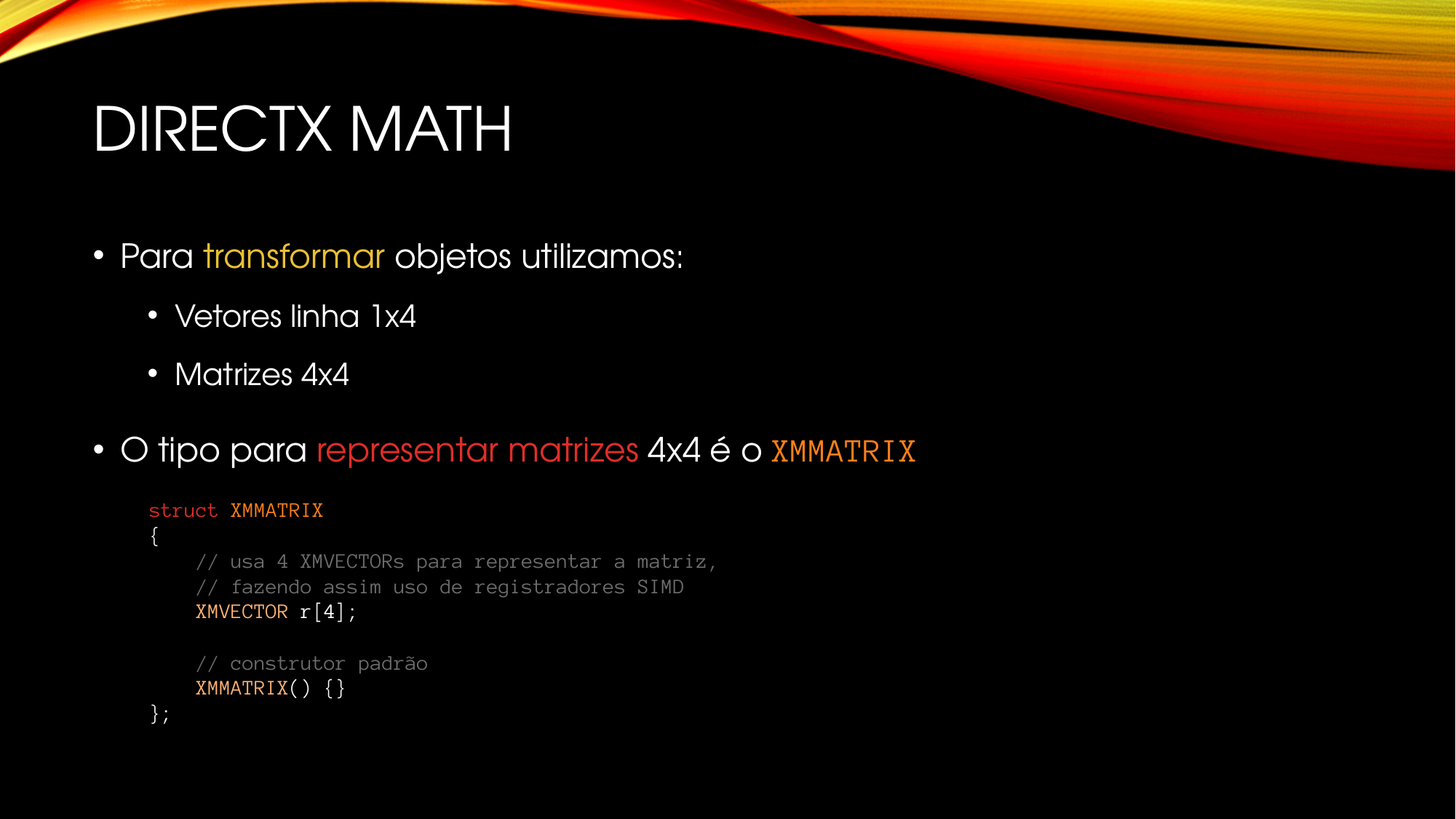

# DirectX Math
Para transformar objetos utilizamos:
Vetores linha 1x4
Matrizes 4x4
O tipo para representar matrizes 4x4 é o XMMATRIX
struct XMMATRIX
{
    // usa 4 XMVECTORs para representar a matriz,
    // fazendo assim uso de registradores SIMD
    XMVECTOR r[4];
    // construtor padrão
    XMMATRIX() {}
};